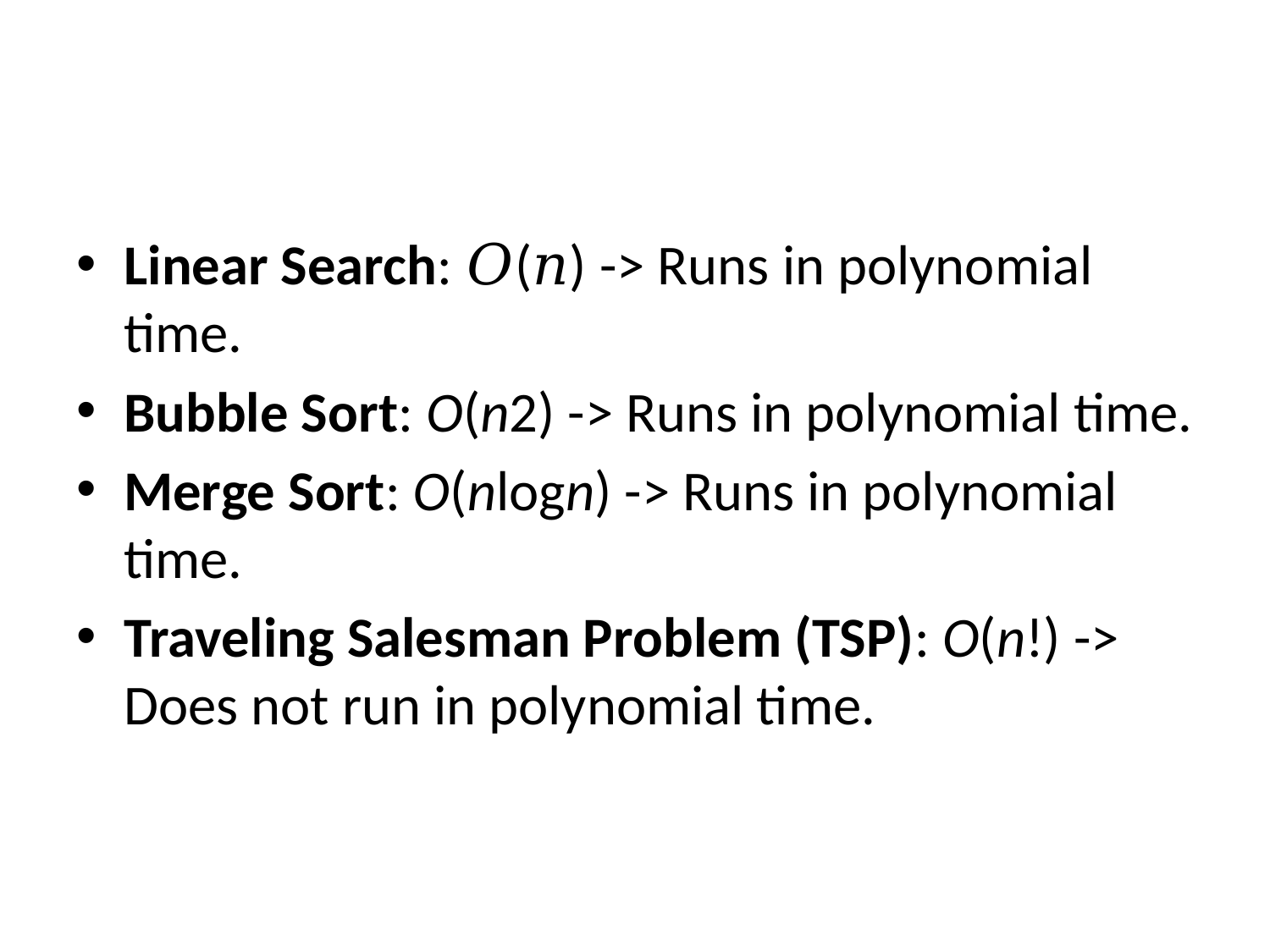

Linear Search: 𝑂(𝑛) -> Runs in polynomial time.
Bubble Sort: O(n2) -> Runs in polynomial time.
Merge Sort: O(nlogn) -> Runs in polynomial time.
Traveling Salesman Problem (TSP): O(n!) -> Does not run in polynomial time.